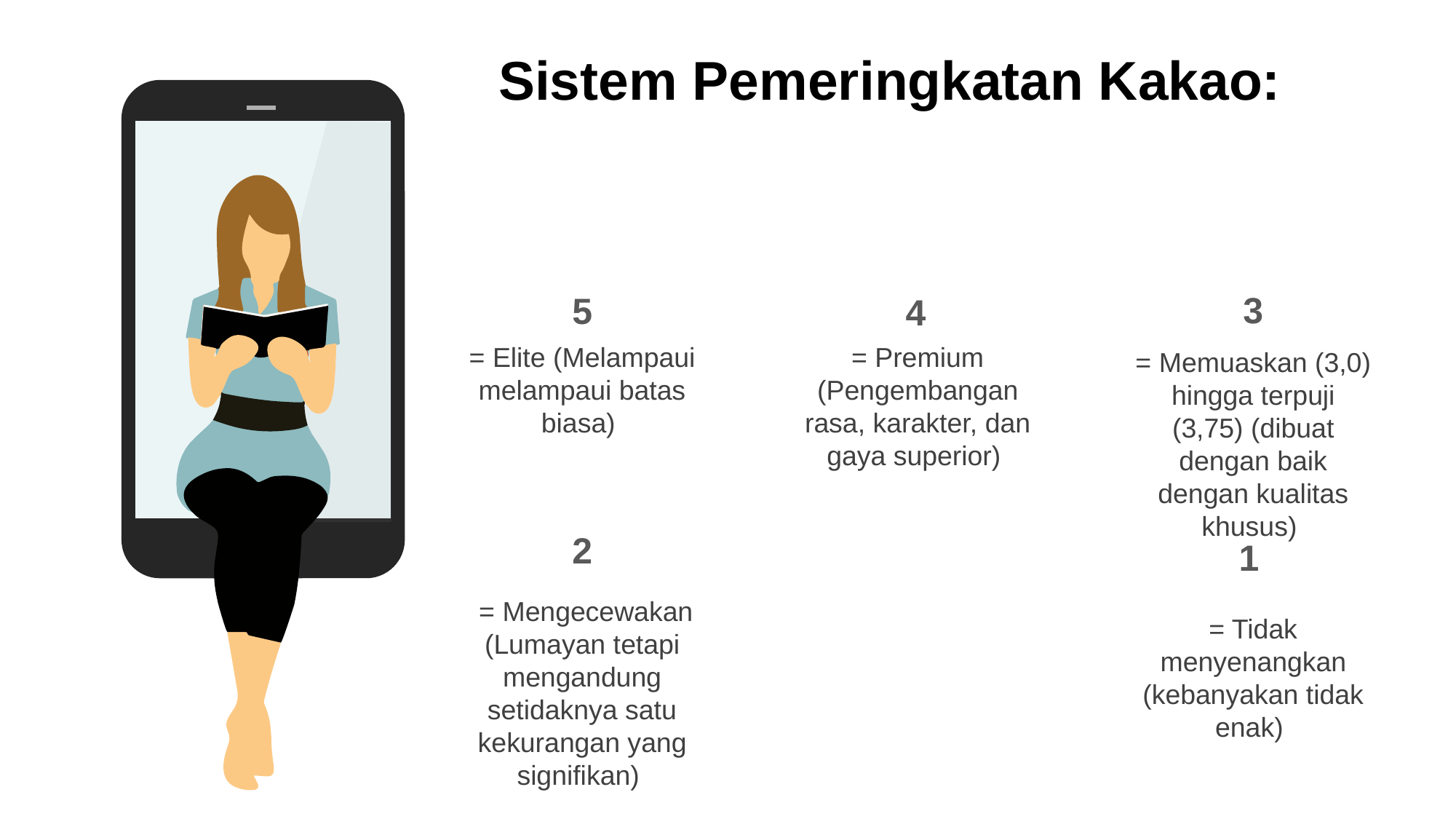

Sistem Pemeringkatan Kakao:

3
5
4
= Premium (Pengembangan rasa, karakter, dan gaya superior)
= Elite (Melampaui melampaui batas biasa)
= Memuaskan (3,0) hingga terpuji (3,75) (dibuat dengan baik dengan kualitas khusus)
2
1

 = Mengecewakan (Lumayan tetapi mengandung setidaknya satu kekurangan yang signifikan)
= Tidak menyenangkan (kebanyakan tidak enak)